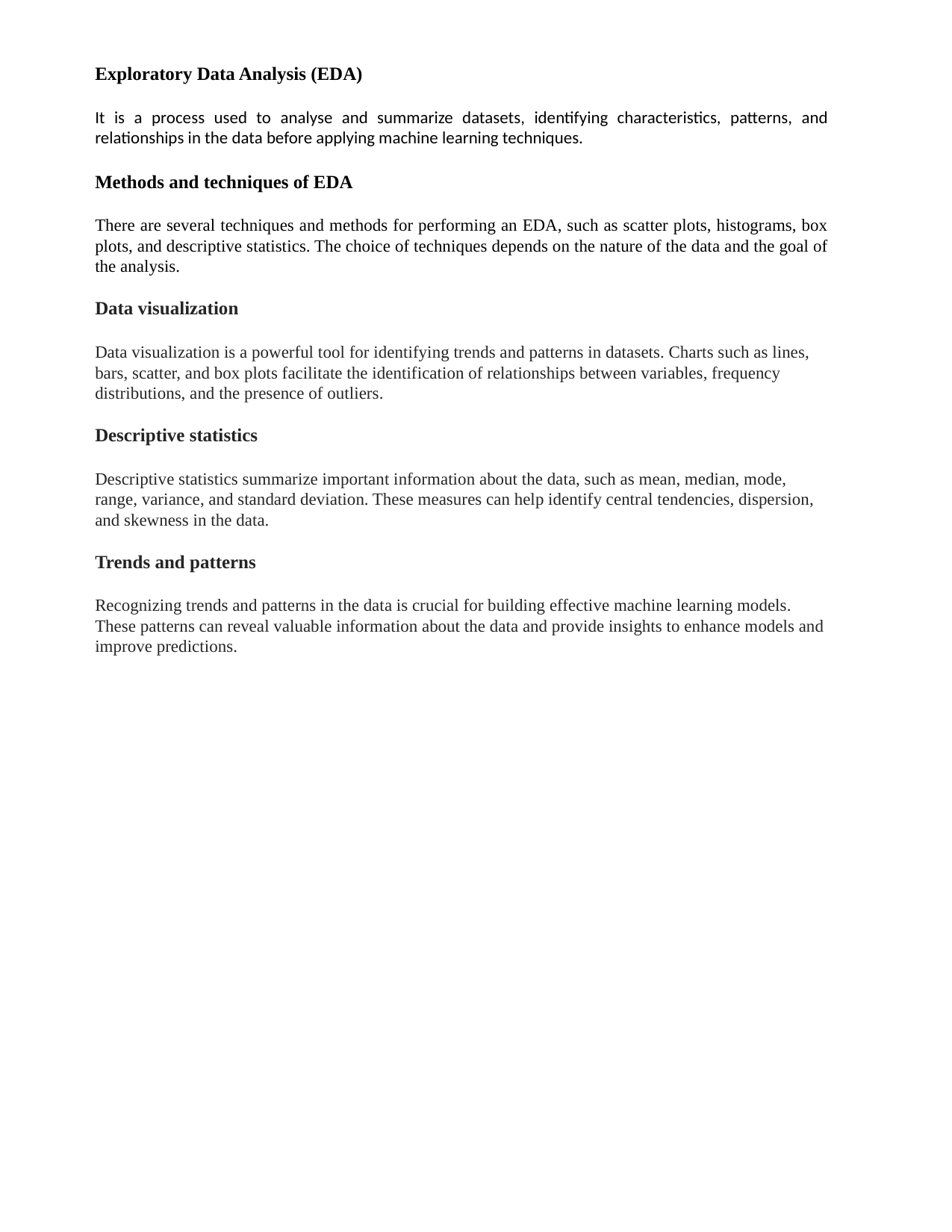

Exploratory Data Analysis (EDA)

It is a process used to analyse and summarize datasets, identifying characteristics, patterns, and relationships in the data before applying machine learning techniques.

Methods and techniques of EDA

There are several techniques and methods for performing an EDA, such as scatter plots, histograms, box plots, and descriptive statistics. The choice of techniques depends on the nature of the data and the goal of the analysis.

Data visualization

Data visualization is a powerful tool for identifying trends and patterns in datasets. Charts such as lines, bars, scatter, and box plots facilitate the identification of relationships between variables, frequency distributions, and the presence of outliers.

Descriptive statistics

Descriptive statistics summarize important information about the data, such as mean, median, mode, range, variance, and standard deviation. These measures can help identify central tendencies, dispersion, and skewness in the data.

Trends and patterns

Recognizing trends and patterns in the data is crucial for building effective machine learning models. These patterns can reveal valuable information about the data and provide insights to enhance models and improve predictions.